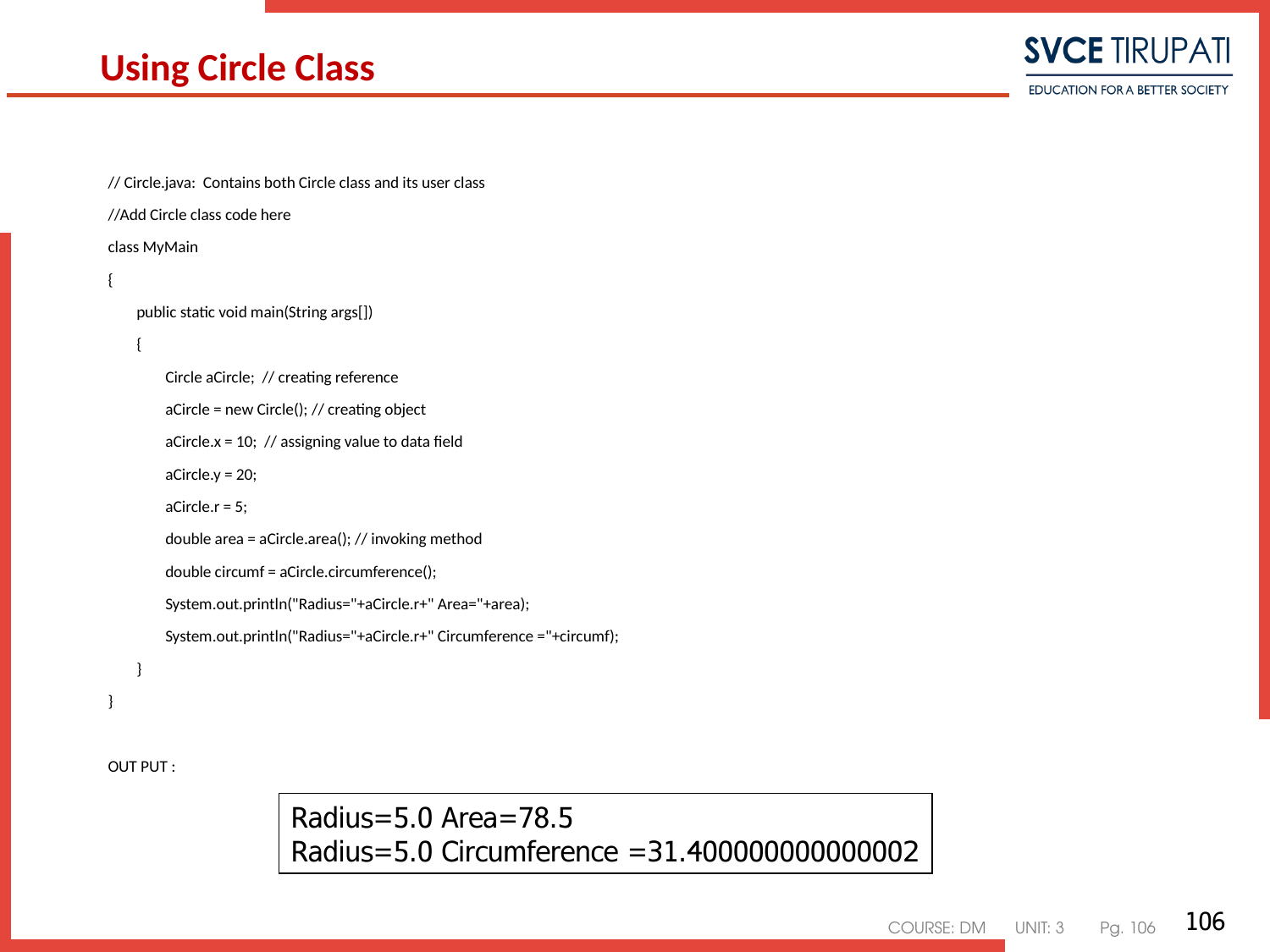

# Using Circle Class
// Circle.java:  Contains both Circle class and its user class
//Add Circle class code here
class MyMain
{
        public static void main(String args[])
        {
                Circle aCircle;  // creating reference
                aCircle = new Circle(); // creating object
                aCircle.x = 10;  // assigning value to data field
                aCircle.y = 20;
                aCircle.r = 5;
                double area = aCircle.area(); // invoking method
                double circumf = aCircle.circumference();
                System.out.println("Radius="+aCircle.r+" Area="+area);
                System.out.println("Radius="+aCircle.r+" Circumference ="+circumf);
        }
}

OUT PUT :
Radius=5.0 Area=78.5
Radius=5.0 Circumference =31.400000000000002
106